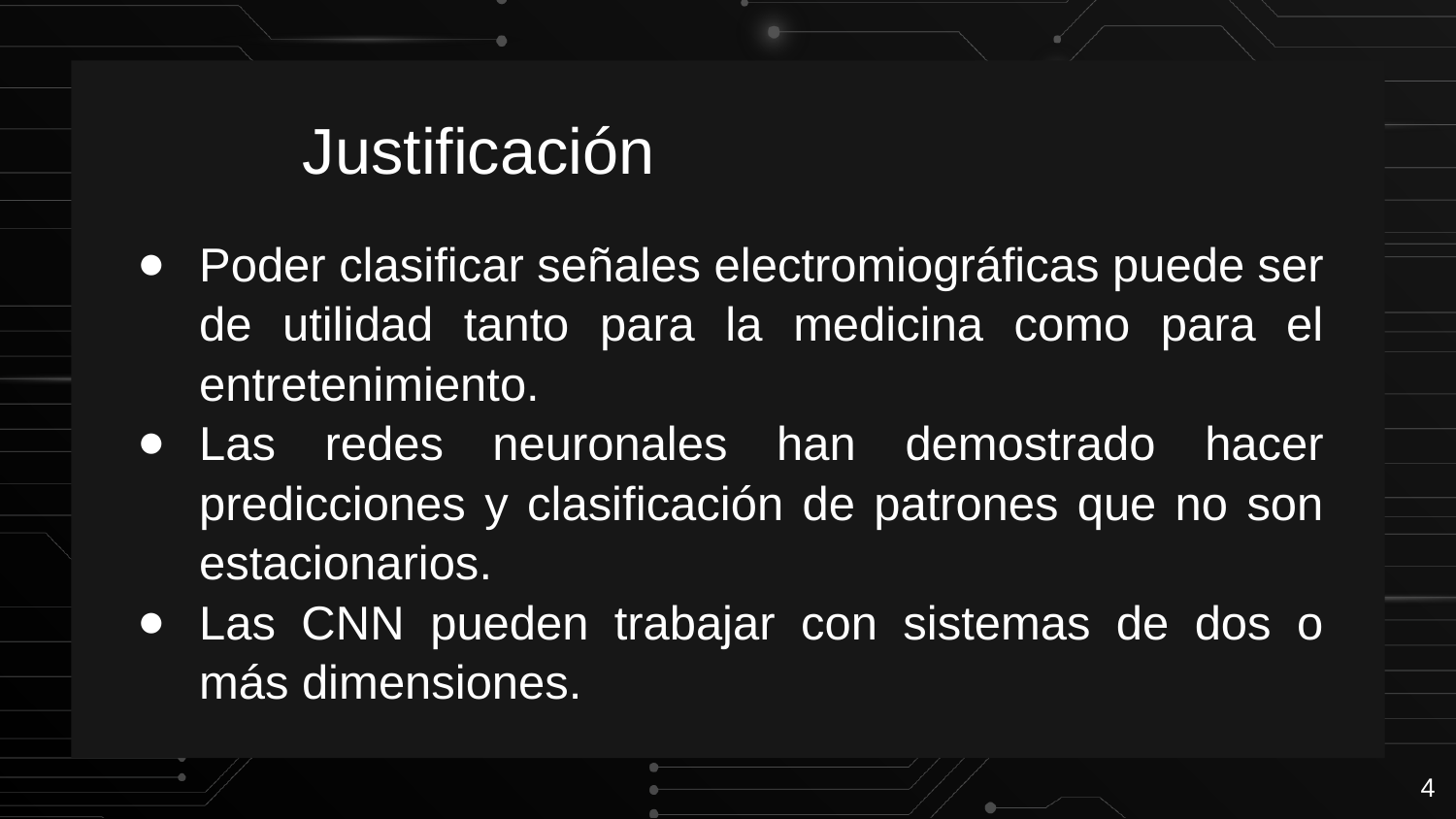

Justificación
Poder clasificar señales electromiográficas puede ser de utilidad tanto para la medicina como para el entretenimiento.
Las redes neuronales han demostrado hacer predicciones y clasificación de patrones que no son estacionarios.
Las CNN pueden trabajar con sistemas de dos o más dimensiones.
4